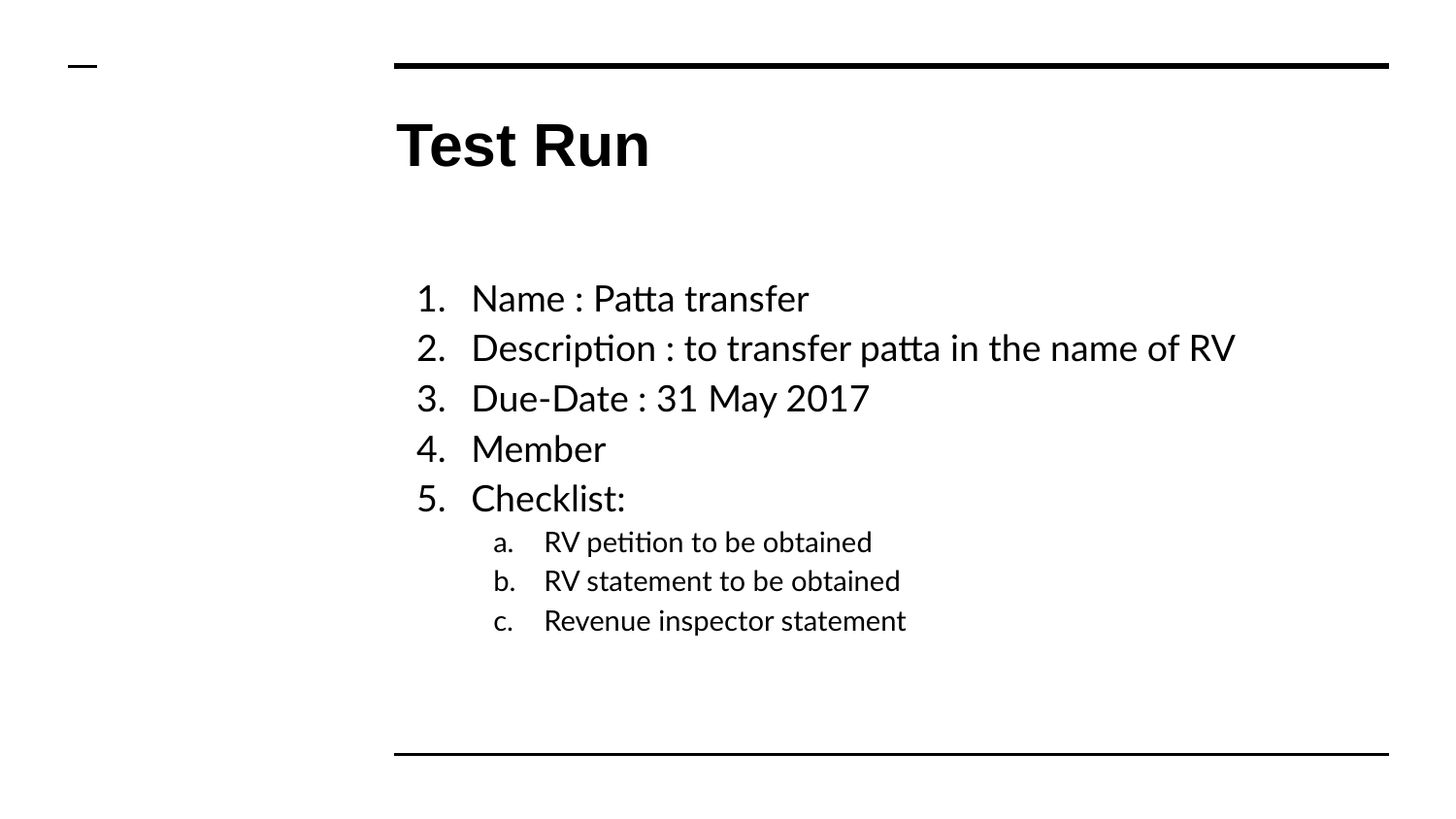

# Test Run
Name : Patta transfer
Description : to transfer patta in the name of RV
Due-Date : 31 May 2017
Member
Checklist:
RV petition to be obtained
RV statement to be obtained
Revenue inspector statement